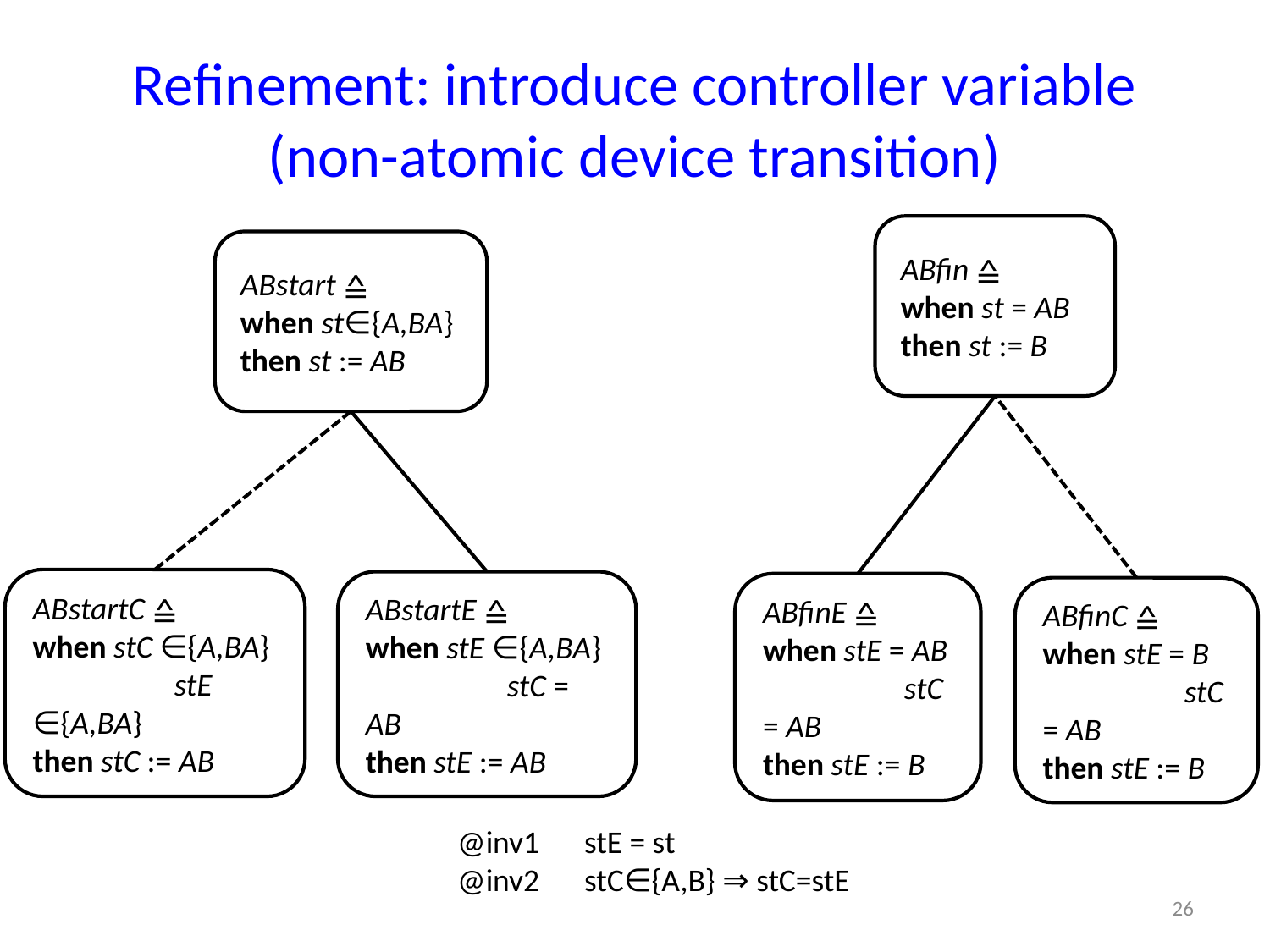

# Refinement: introduce controller variable (non-atomic device transition)
ABfin ≙
when st = AB
then st := B
ABstart ≙
when st∈{A,BA}
then st := AB
ABstartC ≙
when stC ∈{A,BA}
	  stE ∈{A,BA}
then stC := AB
ABstartE ≙
when stE ∈{A,BA}
	  stC = AB
then stE := AB
ABfinE ≙
when stE = AB
	  stC = AB
then stE := B
ABfinC ≙
when stE = B
	  stC = AB
then stE := B
@inv1	stE = st
@inv2	stC∈{A,B} ⇒ stC=stE
26